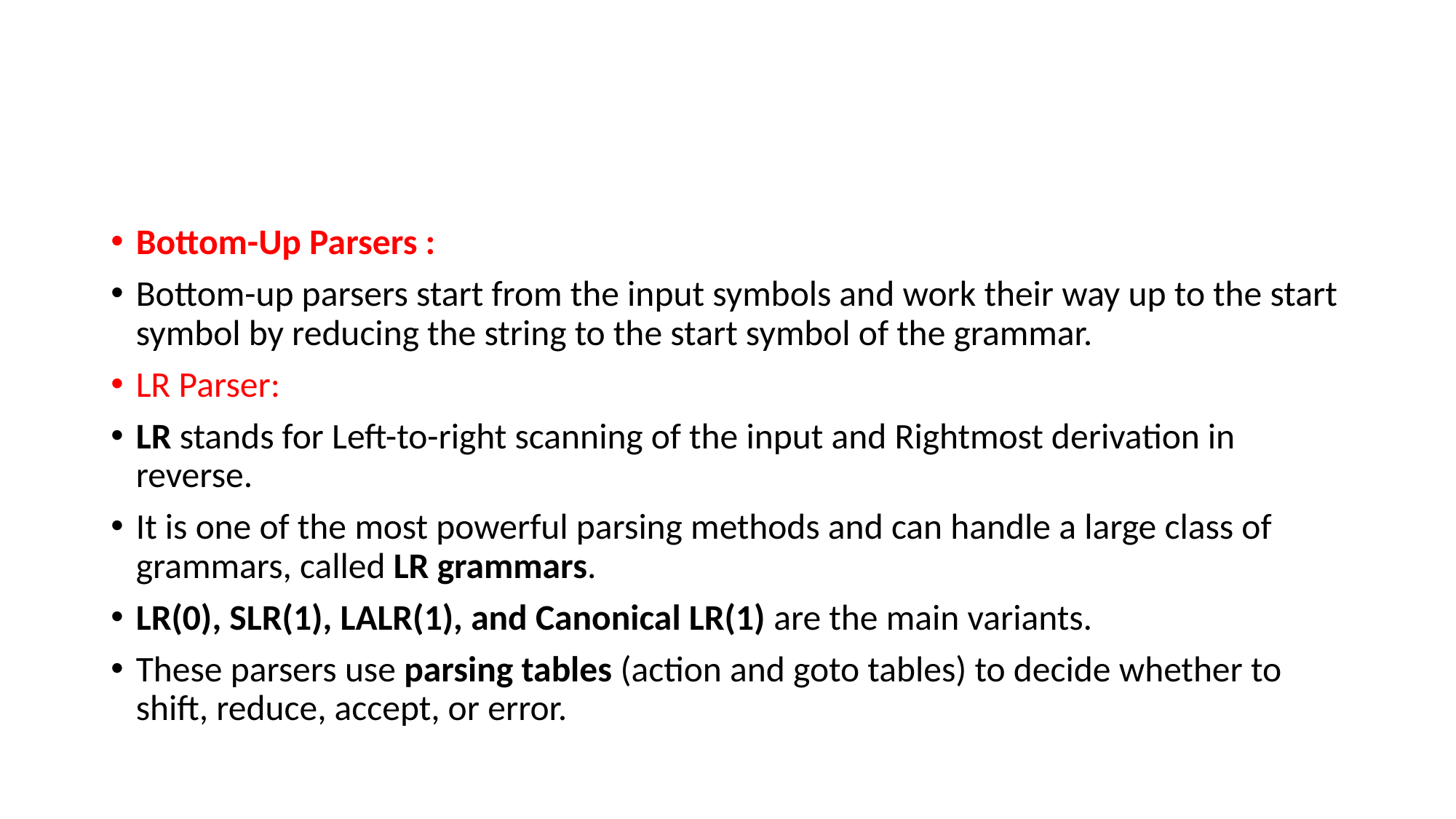

#
Bottom-Up Parsers :
Bottom-up parsers start from the input symbols and work their way up to the start symbol by reducing the string to the start symbol of the grammar.
LR Parser:
LR stands for Left-to-right scanning of the input and Rightmost derivation in reverse.
It is one of the most powerful parsing methods and can handle a large class of grammars, called LR grammars.
LR(0), SLR(1), LALR(1), and Canonical LR(1) are the main variants.
These parsers use parsing tables (action and goto tables) to decide whether to shift, reduce, accept, or error.